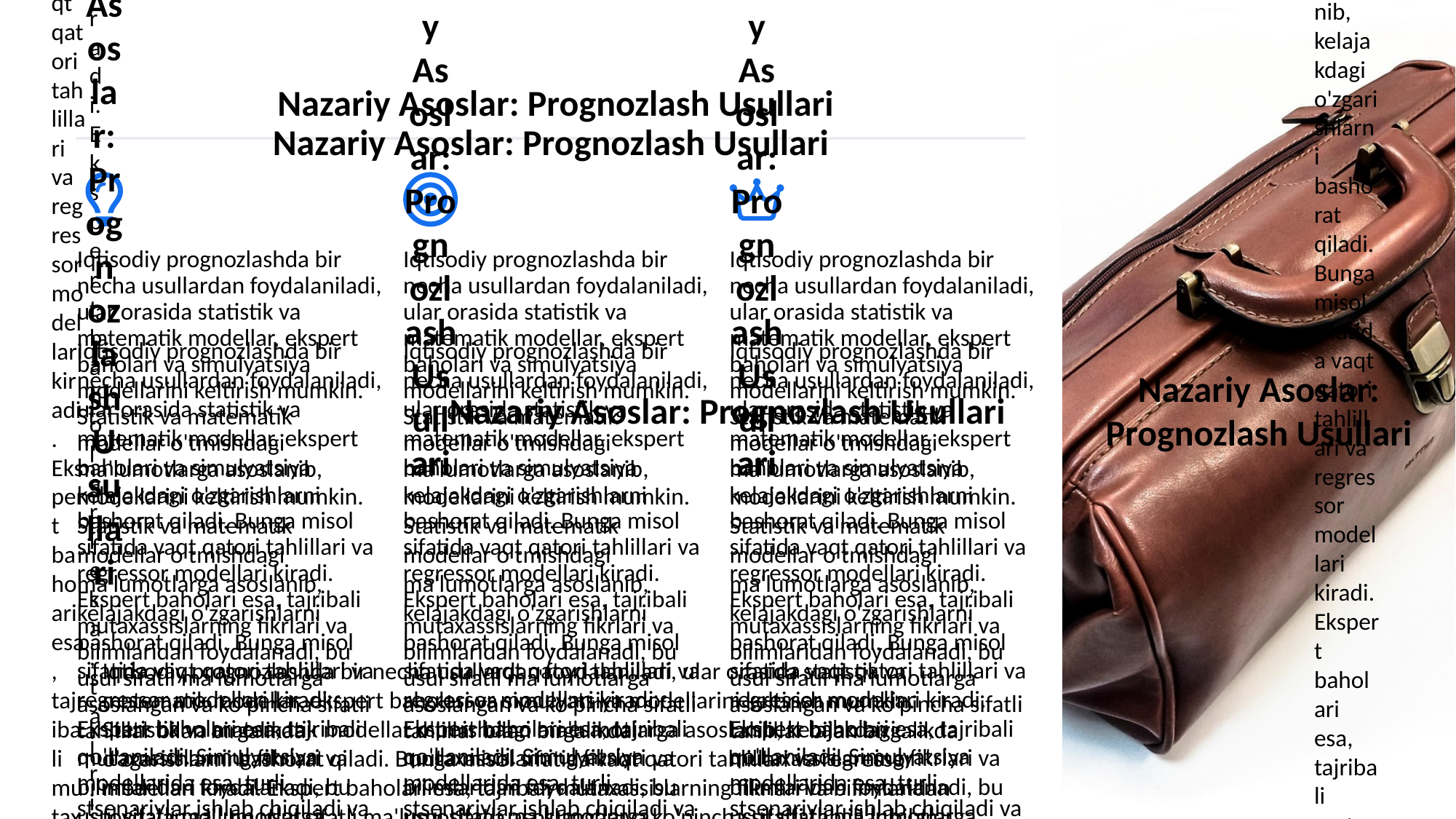

Nazariy Asoslar: Prognozlash Usullari
Nazariy Asoslar: Prognozlash Usullari
Nazariy Asoslar: Prognozlash Usullari
Nazariy Asoslar: Prognozlash Usullari
Nazariy Asoslar: Prognozlash Usullari
Nazariy Asoslar: Prognozlash Usullari
Nazariy Asoslar: Prognozlash Usullari
Nazariy Asoslar: Prognozlash Usullari
Nazariy Asoslar: Prognozlash Usullari
Iqtisodiy prognozlashda bir necha usullardan foydalaniladi, ular orasida statistik va matematik modellar, ekspert baholari va simulyatsiya modellarini keltirish mumkin. Statistik va matematik modellar o'tmishdagi ma'lumotlarga asoslanib, kelajakdagi o'zgarishlarni bashorat qiladi. Bunga misol sifatida vaqt qatori tahlillari va regressor modellari kiradi. Ekspert baholari esa, tajribali mutaxassislarning fikrlari va bilimlaridan foydalanadi, bu usul sifatli ma'lumotlarga asoslangan va ko'pincha sifatli tahlillar bilan birgalikda qo'llaniladi. Simulyatsiya modellarida esa, turli stsenariylar ishlab chiqiladi va bu stsenariylarning iqtisodiyotga ta'siri o'rganiladi. Har bir usulning o'z afzallik va kamchiliklari mavjud, va ko'pincha bir nechta usul birgalikda qo'llaniladi.
Iqtisodiy prognozlashda bir necha usullardan foydalaniladi, ular orasida statistik va matematik modellar, ekspert baholari va simulyatsiya modellarini keltirish mumkin. Statistik va matematik modellar o'tmishdagi ma'lumotlarga asoslanib, kelajakdagi o'zgarishlarni bashorat qiladi. Bunga misol sifatida vaqt qatori tahlillari va regressor modellari kiradi. Ekspert baholari esa, tajribali mutaxassislarning fikrlari va bilimlaridan foydalanadi, bu usul sifatli ma'lumotlarga asoslangan va ko'pincha sifatli tahlillar bilan birgalikda qo'llaniladi. Simulyatsiya modellarida esa, turli stsenariylar ishlab chiqiladi va bu stsenariylarning iqtisodiyotga ta'siri o'rganiladi. Har bir usulning o'z afzallik va kamchiliklari mavjud, va ko'pincha bir nechta usul birgalikda qo'llaniladi.
Iqtisodiy prognozlashda bir necha usullardan foydalaniladi, ular orasida statistik va matematik modellar, ekspert baholari va simulyatsiya modellarini keltirish mumkin. Statistik va matematik modellar o'tmishdagi ma'lumotlarga asoslanib, kelajakdagi o'zgarishlarni bashorat qiladi. Bunga misol sifatida vaqt qatori tahlillari va regressor modellari kiradi. Ekspert baholari esa, tajribali mutaxassislarning fikrlari va bilimlaridan foydalanadi, bu usul sifatli ma'lumotlarga asoslangan va ko'pincha sifatli tahlillar bilan birgalikda qo'llaniladi. Simulyatsiya modellarida esa, turli stsenariylar ishlab chiqiladi va bu stsenariylarning iqtisodiyotga ta'siri o'rganiladi. Har bir usulning o'z afzallik va kamchiliklari mavjud, va ko'pincha bir nechta usul birgalikda qo'llaniladi.
Iqtisodiy prognozlashda bir necha usullardan foydalaniladi, ular orasida statistik va matematik modellar, ekspert baholari va simulyatsiya modellarini keltirish mumkin. Statistik va matematik modellar o'tmishdagi ma'lumotlarga asoslanib, kelajakdagi o'zgarishlarni bashorat qiladi. Bunga misol sifatida vaqt qatori tahlillari va regressor modellari kiradi. Ekspert baholari esa, tajribali mutaxassislarning fikrlari va bilimlaridan foydalanadi, bu usul sifatli ma'lumotlarga asoslangan va ko'pincha sifatli tahlillar bilan birgalikda qo'llaniladi. Simulyatsiya modellarida esa, turli stsenariylar ishlab chiqiladi va bu stsenariylarning iqtisodiyotga ta'siri o'rganiladi. Har bir usulning o'z afzallik va kamchiliklari mavjud, va ko'pincha bir nechta usul birgalikda qo'llaniladi.
Iqtisodiy prognozlashda bir necha usullardan foydalaniladi, ular orasida statistik va matematik modellar, ekspert baholari va simulyatsiya modellarini keltirish mumkin. Statistik va matematik modellar o'tmishdagi ma'lumotlarga asoslanib, kelajakdagi o'zgarishlarni bashorat qiladi. Bunga misol sifatida vaqt qatori tahlillari va regressor modellari kiradi. Ekspert baholari esa, tajribali mutaxassislarning fikrlari va bilimlaridan foydalanadi, bu usul sifatli ma'lumotlarga asoslangan va ko'pincha sifatli tahlillar bilan birgalikda qo'llaniladi. Simulyatsiya modellarida esa, turli stsenariylar ishlab chiqiladi va bu stsenariylarning iqtisodiyotga ta'siri o'rganiladi. Har bir usulning o'z afzallik va kamchiliklari mavjud, va ko'pincha bir nechta usul birgalikda qo'llaniladi.
Iqtisodiy prognozlashda bir necha usullardan foydalaniladi, ular orasida statistik va matematik modellar, ekspert baholari va simulyatsiya modellarini keltirish mumkin. Statistik va matematik modellar o'tmishdagi ma'lumotlarga asoslanib, kelajakdagi o'zgarishlarni bashorat qiladi. Bunga misol sifatida vaqt qatori tahlillari va regressor modellari kiradi. Ekspert baholari esa, tajribali mutaxassislarning fikrlari va bilimlaridan foydalanadi, bu usul sifatli ma'lumotlarga asoslangan va ko'pincha sifatli tahlillar bilan birgalikda qo'llaniladi. Simulyatsiya modellarida esa, turli stsenariylar ishlab chiqiladi va bu stsenariylarning iqtisodiyotga ta'siri o'rganiladi. Har bir usulning o'z afzallik va kamchiliklari mavjud, va ko'pincha bir nechta usul birgalikda qo'llaniladi.
Iqtisodiy prognozlashda bir necha usullardan foydalaniladi, ular orasida statistik va matematik modellar, ekspert baholari va simulyatsiya modellarini keltirish mumkin. Statistik va matematik modellar o'tmishdagi ma'lumotlarga asoslanib, kelajakdagi o'zgarishlarni bashorat qiladi. Bunga misol sifatida vaqt qatori tahlillari va regressor modellari kiradi. Ekspert baholari esa, tajribali mutaxassislarning fikrlari va bilimlaridan foydalanadi, bu usul sifatli ma'lumotlarga asoslangan va ko'pincha sifatli tahlillar bilan birgalikda qo'llaniladi. Simulyatsiya modellarida esa, turli stsenariylar ishlab chiqiladi va bu stsenariylarning iqtisodiyotga ta'siri o'rganiladi. Har bir usulning o'z afzallik va kamchiliklari mavjud, va ko'pincha bir nechta usul birgalikda qo'llaniladi.
Iqtisodiy prognozlashda bir necha usullardan foydalaniladi, ular orasida statistik va matematik modellar, ekspert baholari va simulyatsiya modellarini keltirish mumkin. Statistik va matematik modellar o'tmishdagi ma'lumotlarga asoslanib, kelajakdagi o'zgarishlarni bashorat qiladi. Bunga misol sifatida vaqt qatori tahlillari va regressor modellari kiradi. Ekspert baholari esa, tajribali mutaxassislarning fikrlari va bilimlaridan foydalanadi, bu usul sifatli ma'lumotlarga asoslangan va ko'pincha sifatli tahlillar bilan birgalikda qo'llaniladi. Simulyatsiya modellarida esa, turli stsenariylar ishlab chiqiladi va bu stsenariylarning iqtisodiyotga ta'siri o'rganiladi. Har bir usulning o'z afzallik va kamchiliklari mavjud, va ko'pincha bir nechta usul birgalikda qo'llaniladi.
Iqtisodiy prognozlashda bir necha usullardan foydalaniladi, ular orasida statistik va matematik modellar, ekspert baholari va simulyatsiya modellarini keltirish mumkin. Statistik va matematik modellar o'tmishdagi ma'lumotlarga asoslanib, kelajakdagi o'zgarishlarni bashorat qiladi. Bunga misol sifatida vaqt qatori tahlillari va regressor modellari kiradi. Ekspert baholari esa, tajribali mutaxassislarning fikrlari va bilimlaridan foydalanadi, bu usul sifatli ma'lumotlarga asoslangan va ko'pincha sifatli tahlillar bilan birgalikda qo'llaniladi. Simulyatsiya modellarida esa, turli stsenariylar ishlab chiqiladi va bu stsenariylarning iqtisodiyotga ta'siri o'rganiladi. Har bir usulning o'z afzallik va kamchiliklari mavjud, va ko'pincha bir nechta usul birgalikda qo'llaniladi.
Iqtisodiy prognozlashda bir necha usullardan foydalaniladi, ular orasida statistik va matematik modellar, ekspert baholari va simulyatsiya modellarini keltirish mumkin. Statistik va matematik modellar o'tmishdagi ma'lumotlarga asoslanib, kelajakdagi o'zgarishlarni bashorat qiladi. Bunga misol sifatida vaqt qatori tahlillari va regressor modellari kiradi. Ekspert baholari esa, tajribali mutaxassislarning fikrlari va bilimlaridan foydalanadi, bu usul sifatli ma'lumotlarga asoslangan va ko'pincha sifatli tahlillar bilan birgalikda qo'llaniladi. Simulyatsiya modellarida esa, turli stsenariylar ishlab chiqiladi va bu stsenariylarning iqtisodiyotga ta'siri o'rganiladi. Har bir usulning o'z afzallik va kamchiliklari mavjud, va ko'pincha bir nechta usul birgalikda qo'llaniladi.